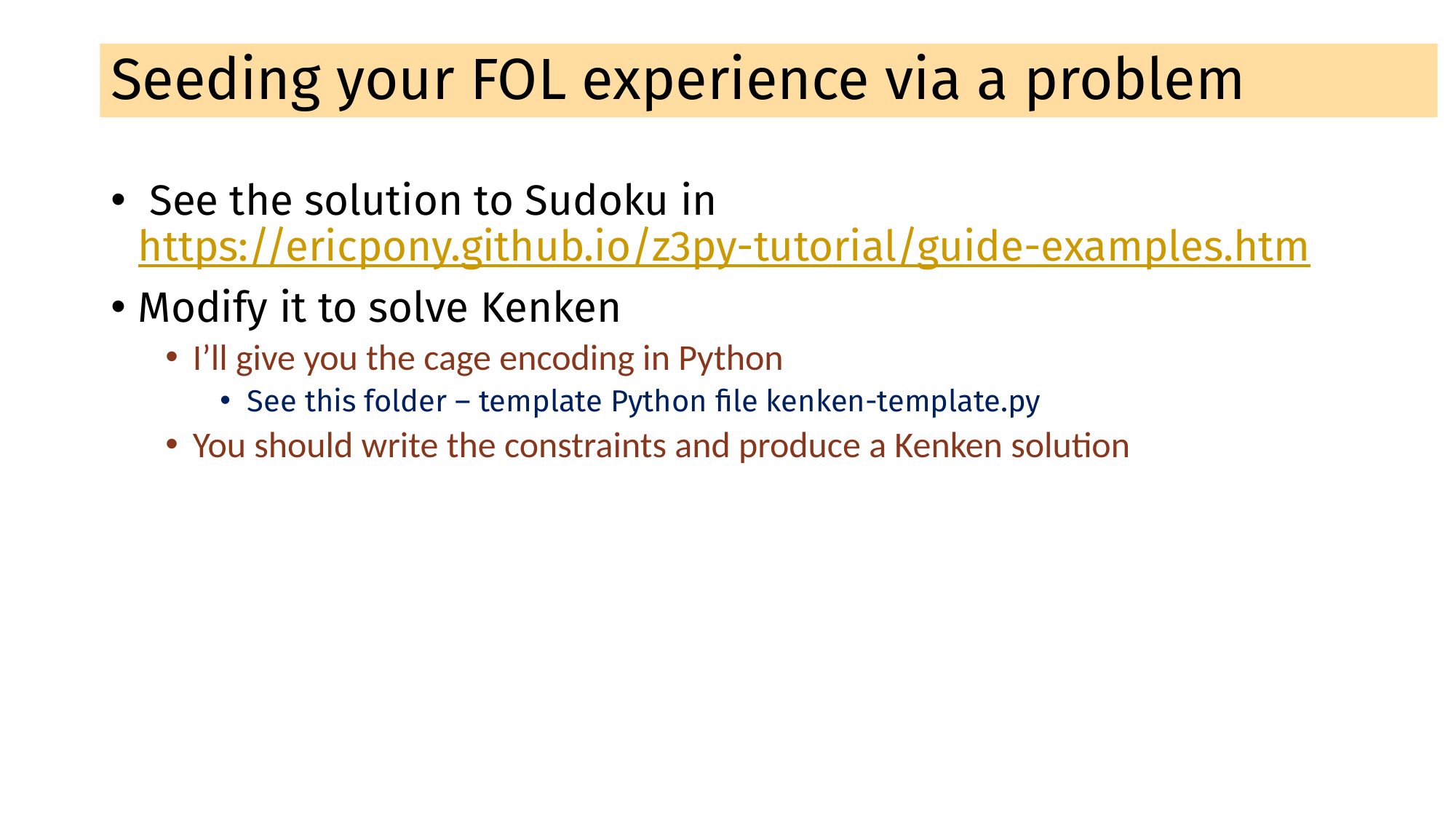

# Seeding your FOL experience via a problem
 See the solution to Sudoku in https://ericpony.github.io/z3py-tutorial/guide-examples.htm
Modify it to solve Kenken
I’ll give you the cage encoding in Python
See this folder – template Python file kenken-template.py
You should write the constraints and produce a Kenken solution